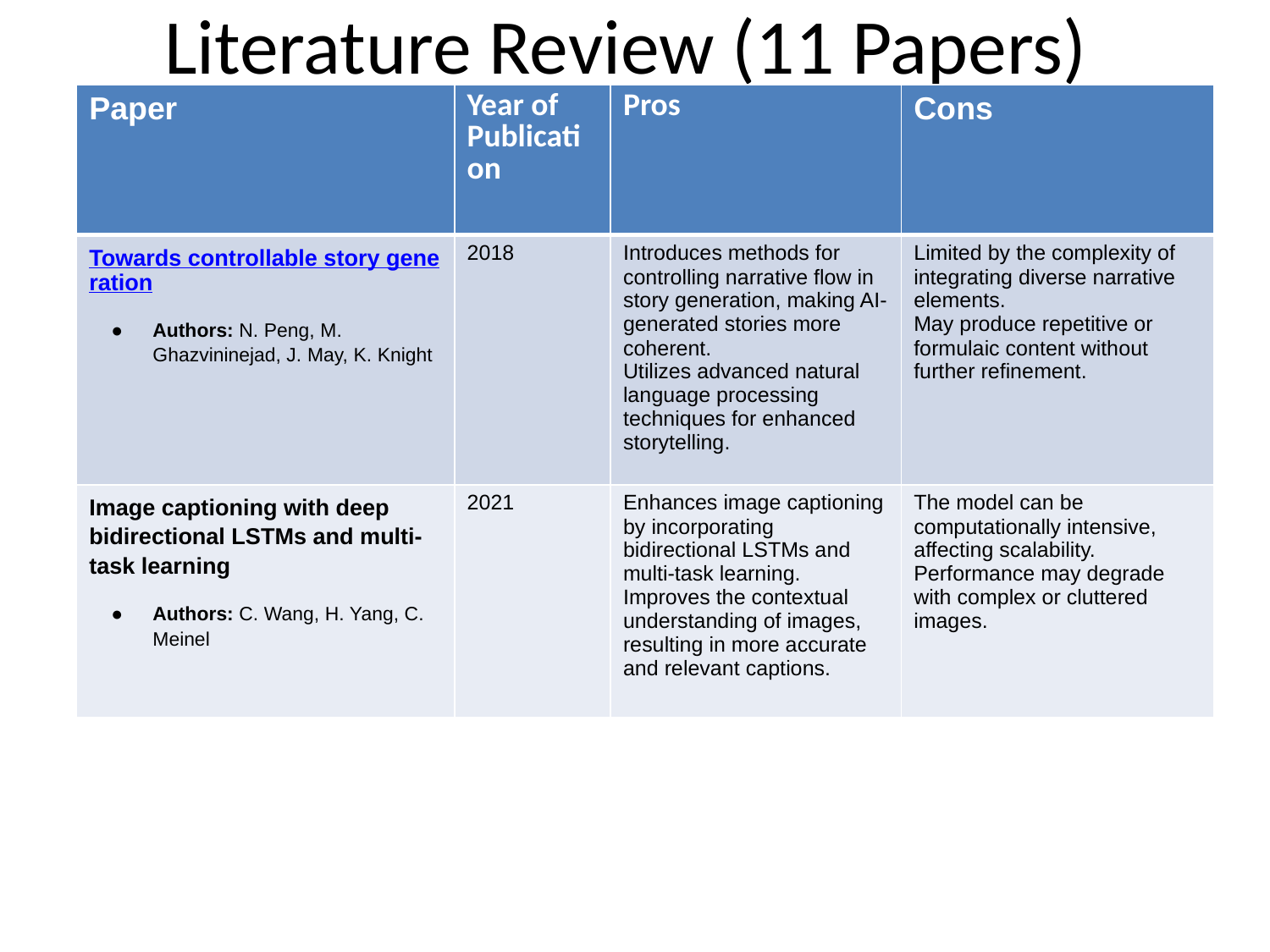

# Literature Review (11 Papers)
| Paper | Year of Publication | Pros | Cons |
| --- | --- | --- | --- |
| Towards controllable story generation Authors: N. Peng, M. Ghazvininejad, J. May, K. Knight | 2018 | Introduces methods for controlling narrative flow in story generation, making AI-generated stories more coherent. Utilizes advanced natural language processing techniques for enhanced storytelling. | Limited by the complexity of integrating diverse narrative elements. May produce repetitive or formulaic content without further refinement. |
| Image captioning with deep bidirectional LSTMs and multi-task learning Authors: C. Wang, H. Yang, C. Meinel | 2021 | Enhances image captioning by incorporating bidirectional LSTMs and multi-task learning. Improves the contextual understanding of images, resulting in more accurate and relevant captions. | The model can be computationally intensive, affecting scalability. Performance may degrade with complex or cluttered images. |